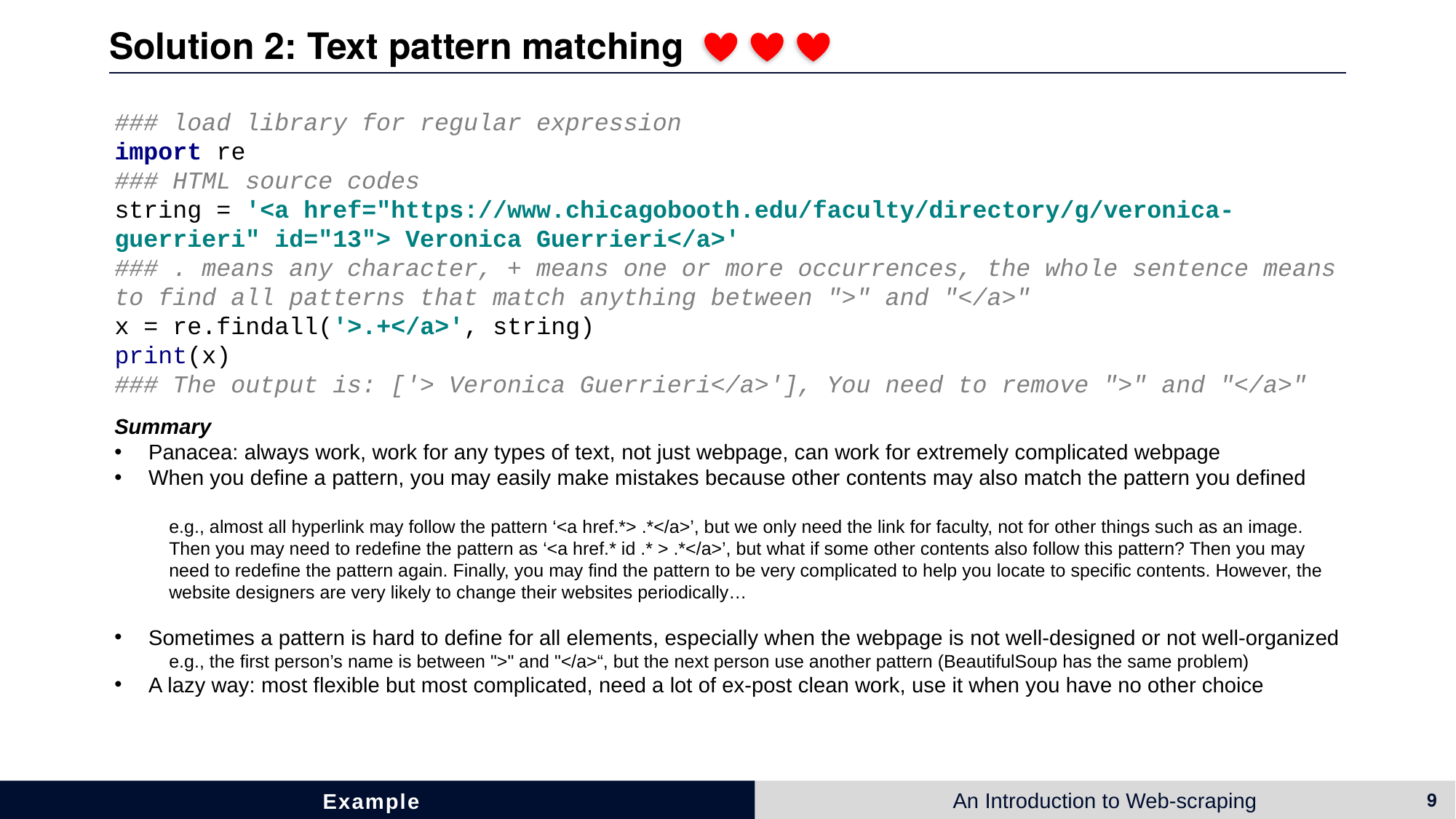

# Solution 2: Text pattern matching

### load library for regular expression import re ### HTML source codes string = '<a href="https://www.chicagobooth.edu/faculty/directory/g/veronica-guerrieri" id="13"> Veronica Guerrieri</a>' ### . means any character, + means one or more occurrences, the whole sentence means to find all patterns that match anything between ">" and "</a>" x = re.findall('>.+</a>', string) print(x) ### The output is: ['> Veronica Guerrieri</a>'], You need to remove ">" and "</a>"
Summary
Panacea: always work, work for any types of text, not just webpage, can work for extremely complicated webpage
When you define a pattern, you may easily make mistakes because other contents may also match the pattern you defined

e.g., almost all hyperlink may follow the pattern ‘<a href.*> .*</a>’, but we only need the link for faculty, not for other things such as an image. Then you may need to redefine the pattern as ‘<a href.* id .* > .*</a>’, but what if some other contents also follow this pattern? Then you may need to redefine the pattern again. Finally, you may find the pattern to be very complicated to help you locate to specific contents. However, the website designers are very likely to change their websites periodically…

Sometimes a pattern is hard to define for all elements, especially when the webpage is not well-designed or not well-organized
e.g., the first person’s name is between ">" and "</a>“, but the next person use another pattern (BeautifulSoup has the same problem)
A lazy way: most flexible but most complicated, need a lot of ex-post clean work, use it when you have no other choice

Example
9